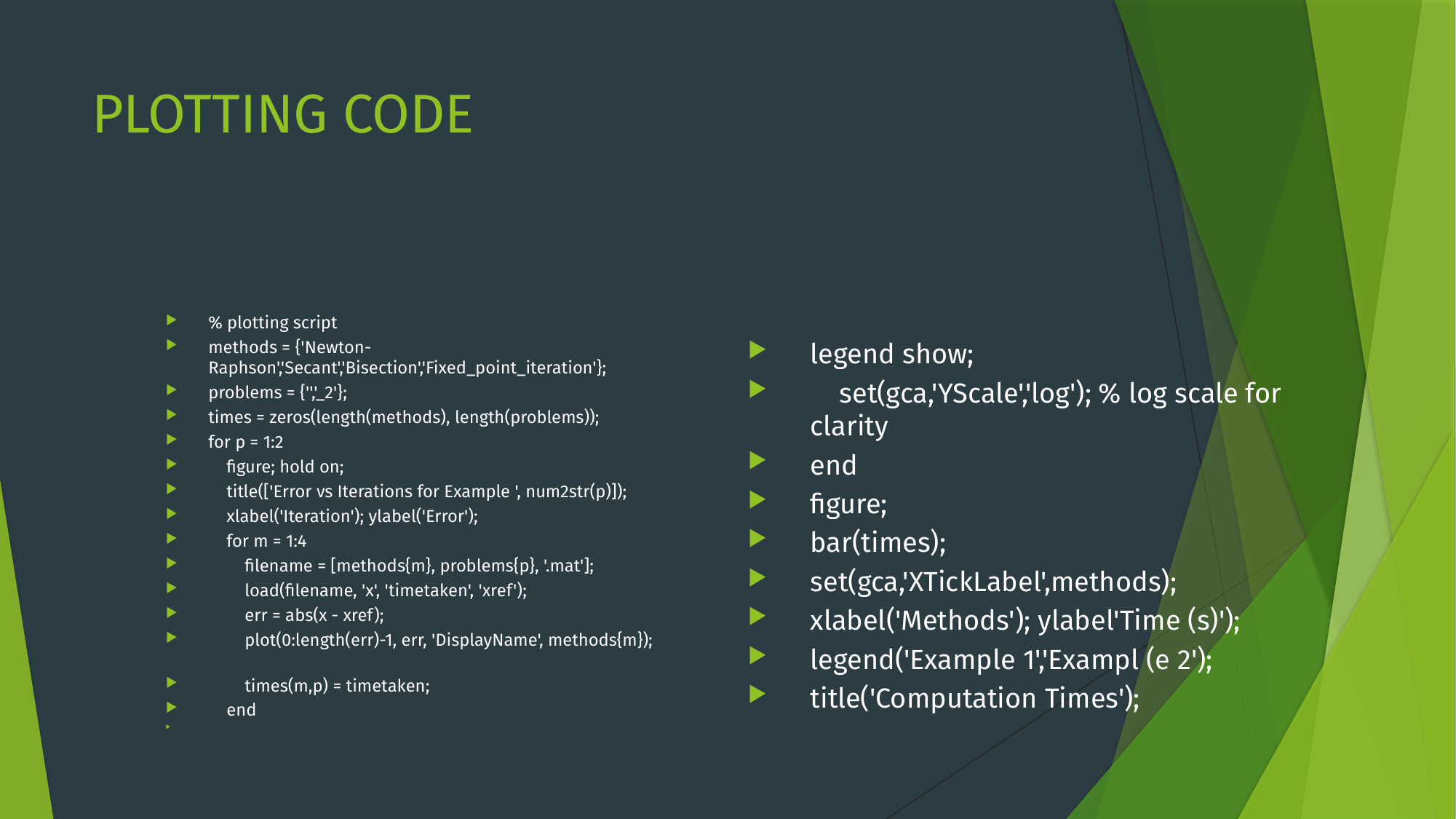

# PLOTTING CODE
% plotting script
methods = {'Newton-Raphson','Secant','Bisection','Fixed_point_iteration'};
problems = {'','_2'};
times = zeros(length(methods), length(problems));
for p = 1:2
    figure; hold on;
    title(['Error vs Iterations for Example ', num2str(p)]);
    xlabel('Iteration'); ylabel('Error');
    for m = 1:4
        filename = [methods{m}, problems{p}, '.mat'];
        load(filename, 'x', 'timetaken', 'xref');
        err = abs(x - xref);
        plot(0:length(err)-1, err, 'DisplayName', methods{m});
        times(m,p) = timetaken;
    end

legend show;
    set(gca,'YScale','log'); % log scale for clarity
end
figure;
bar(times);
set(gca,'XTickLabel',methods);
xlabel('Methods'); ylabel'Time (s)');
legend('Example 1','Exampl (e 2');
title('Computation Times');